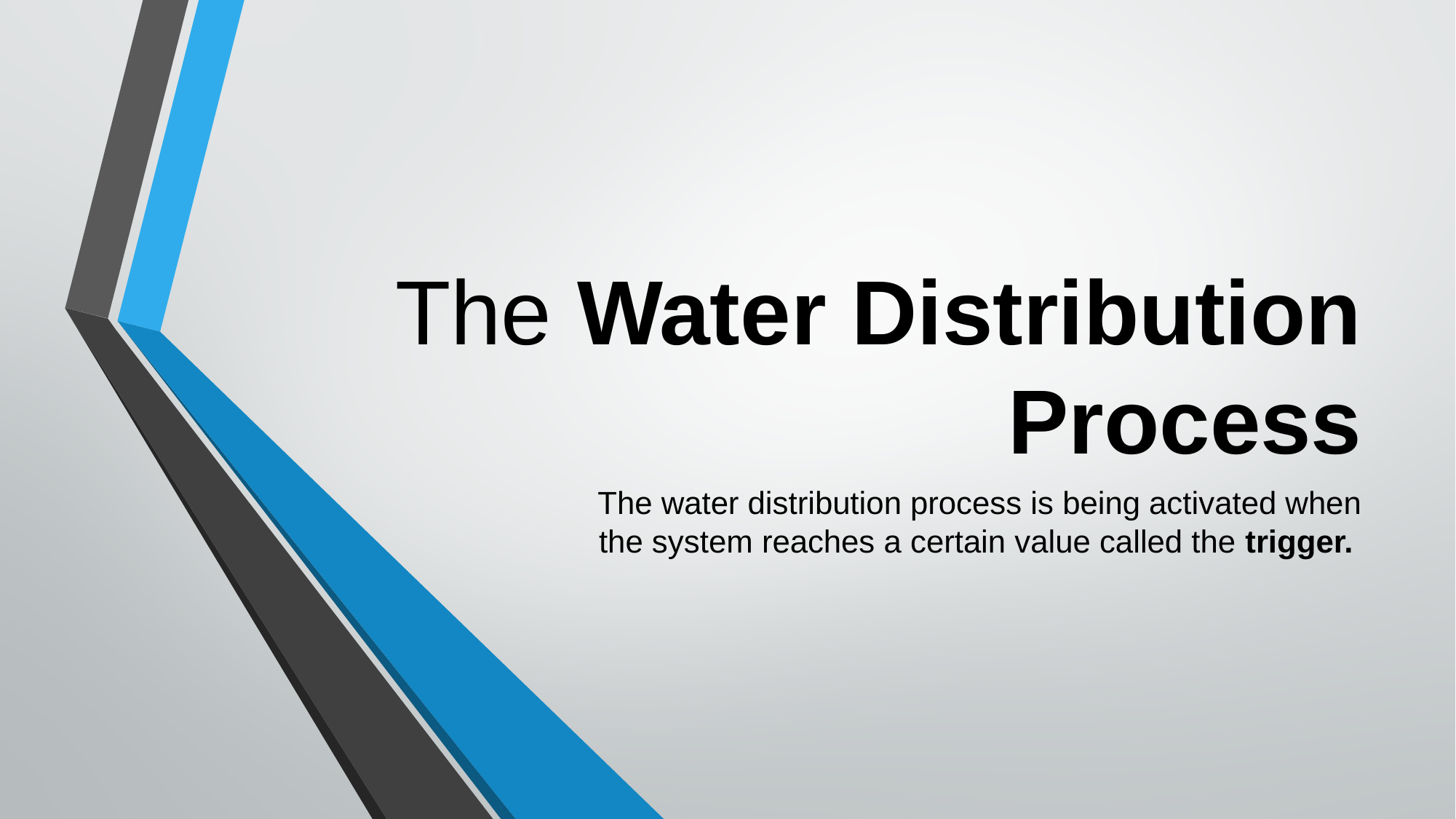

# The Water Distribution Process
The water distribution process is being activated when the system reaches a certain value called the trigger.